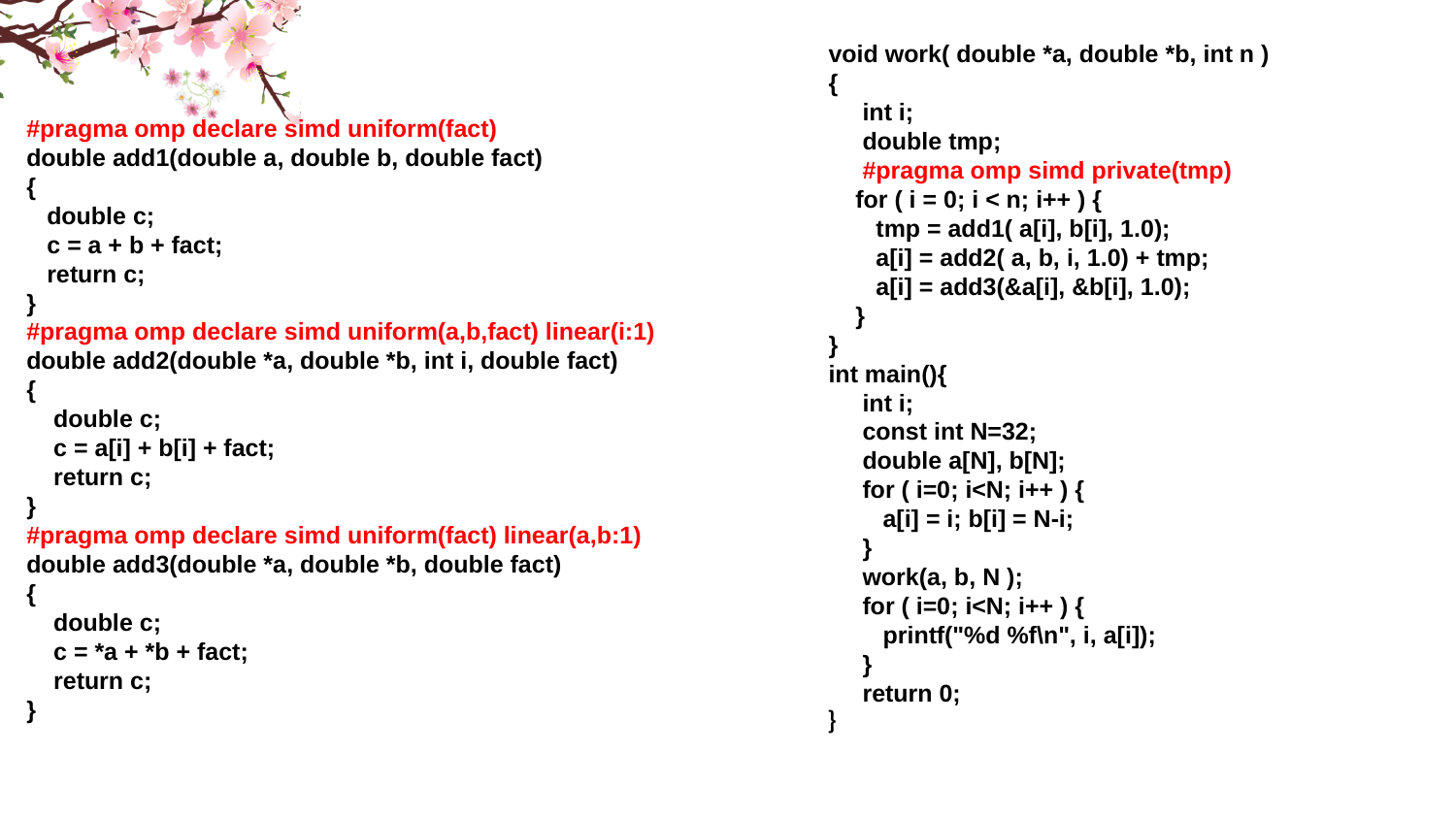

void work( double *a, double *b, int n )
{
     int i;
     double tmp;
     #pragma omp simd private(tmp)
    for ( i = 0; i < n; i++ ) {
       tmp = add1( a[i], b[i], 1.0);
       a[i] = add2( a, b, i, 1.0) + tmp;
       a[i] = add3(&a[i], &b[i], 1.0);
    }
}
int main(){
     int i;
     const int N=32;
     double a[N], b[N];
     for ( i=0; i<N; i++ ) {
        a[i] = i; b[i] = N-i;
     }
     work(a, b, N );
     for ( i=0; i<N; i++ ) {
        printf("%d %f\n", i, a[i]);
     }
     return 0;
｝
#pragma omp declare simd uniform(fact)
double add1(double a, double b, double fact)
{
   double c;
   c = a + b + fact;
   return c;
}
#pragma omp declare simd uniform(a,b,fact) linear(i:1)
double add2(double *a, double *b, int i, double fact)
{
    double c;
    c = a[i] + b[i] + fact;
    return c;
}
#pragma omp declare simd uniform(fact) linear(a,b:1)
double add3(double *a, double *b, double fact)
{
    double c;
    c = *a + *b + fact;
    return c;
}